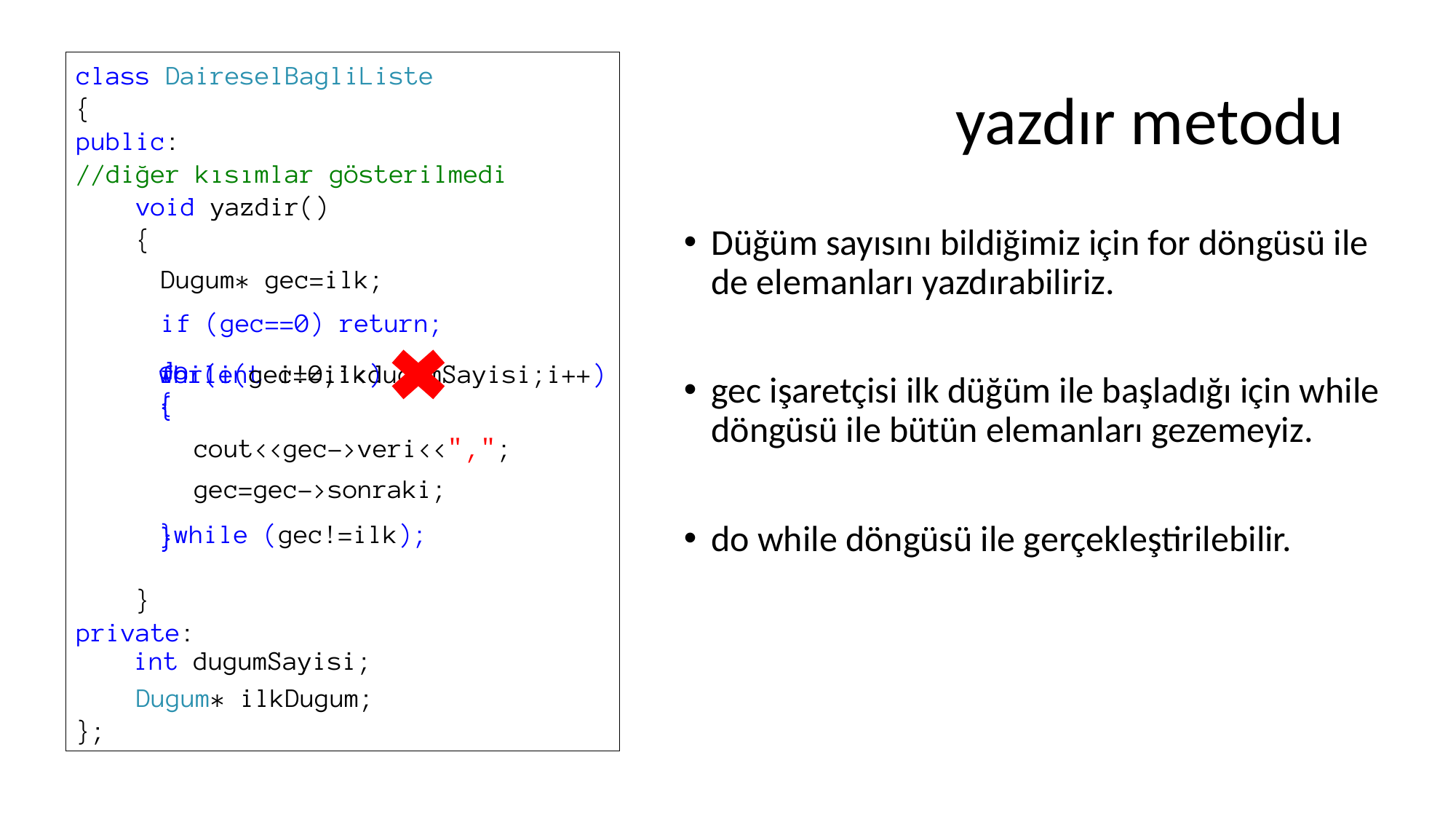

# yazdır metodu
class DaireselBagliListe
{
public:
//diğer kısımlar gösterilmedi
    void yazdir()
    {
    }
private:

    Dugum* ilkDugum;
};
Düğüm sayısını bildiğimiz için for döngüsü ile de elemanları yazdırabiliriz.

gec işaretçisi ilk düğüm ile başladığı için while döngüsü ile bütün elemanları gezemeyiz.

do while döngüsü ile gerçekleştirilebilir.

Dugum* gec=ilk;
if (gec==0) return;

do
{

}while (gec!=ilk);
while(gec!=ilk)
{

}
for(int i=0;i<dugumSayisi;i++)
{

}
cout<<gec->veri<<",";
gec=gec->sonraki;
int dugumSayisi;